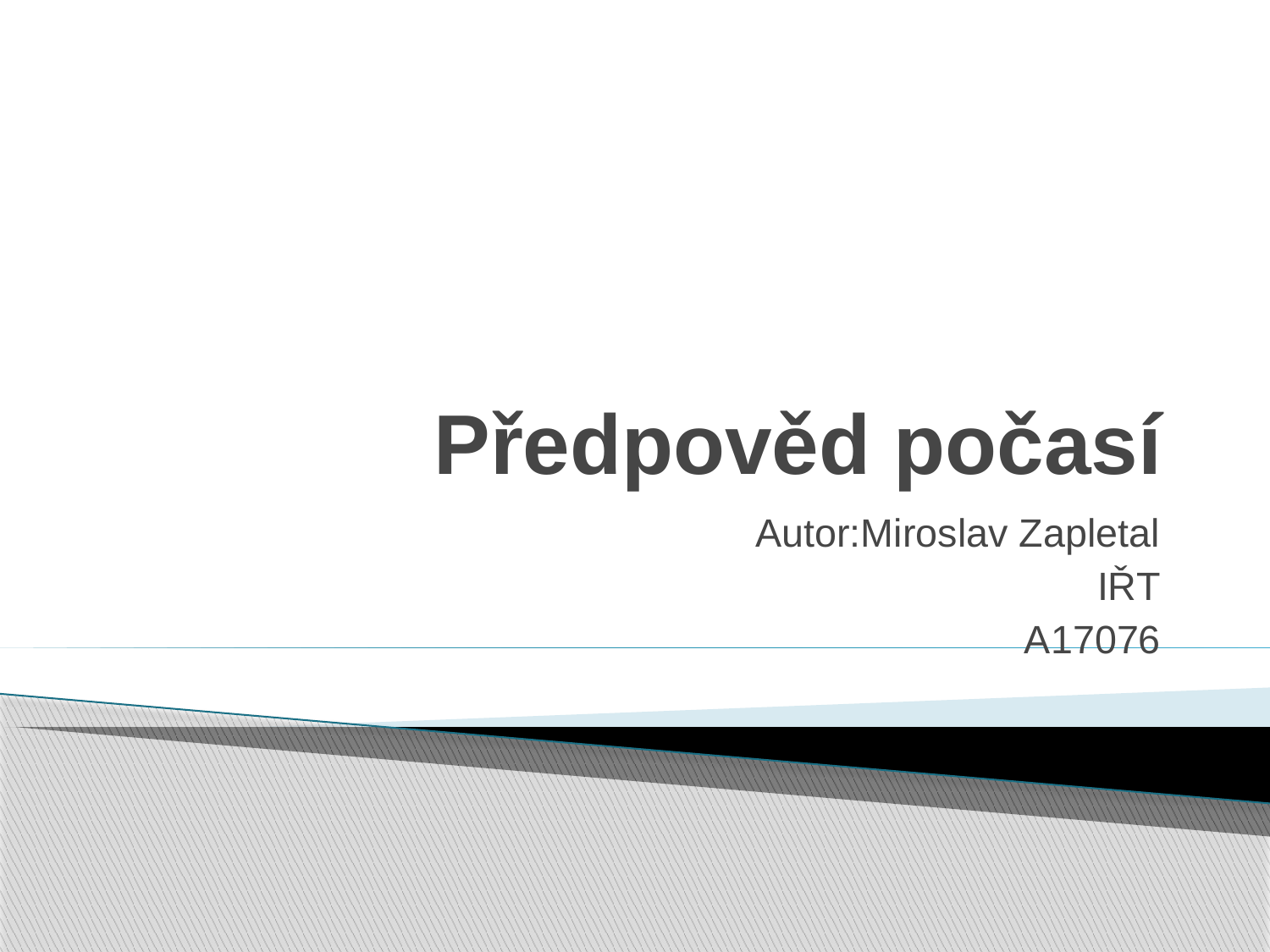

# Předpověd počasí
Autor:Miroslav Zapletal
IŘT
A17076